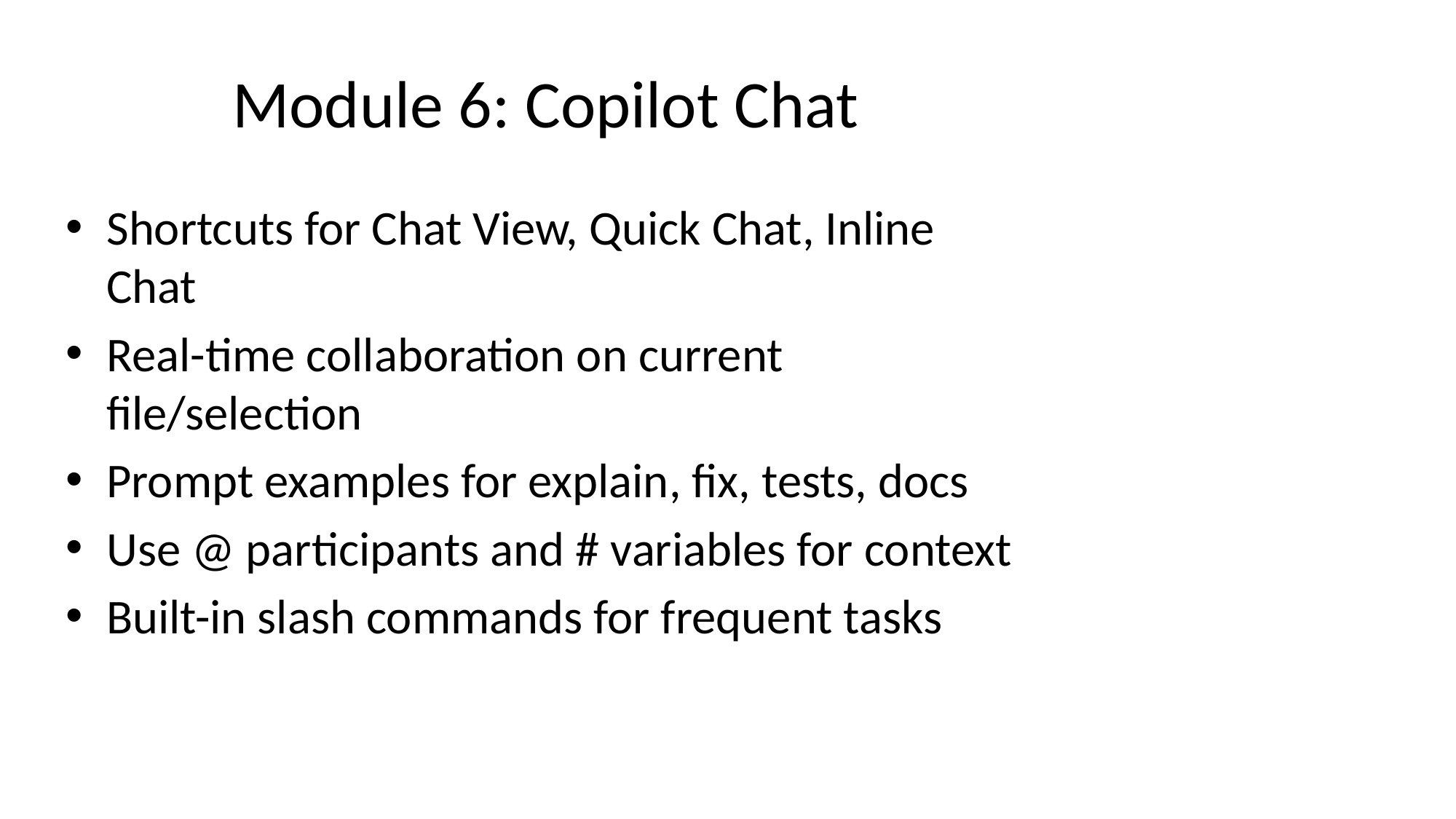

# Module 6: Copilot Chat
Shortcuts for Chat View, Quick Chat, Inline Chat
Real-time collaboration on current file/selection
Prompt examples for explain, fix, tests, docs
Use @ participants and # variables for context
Built-in slash commands for frequent tasks